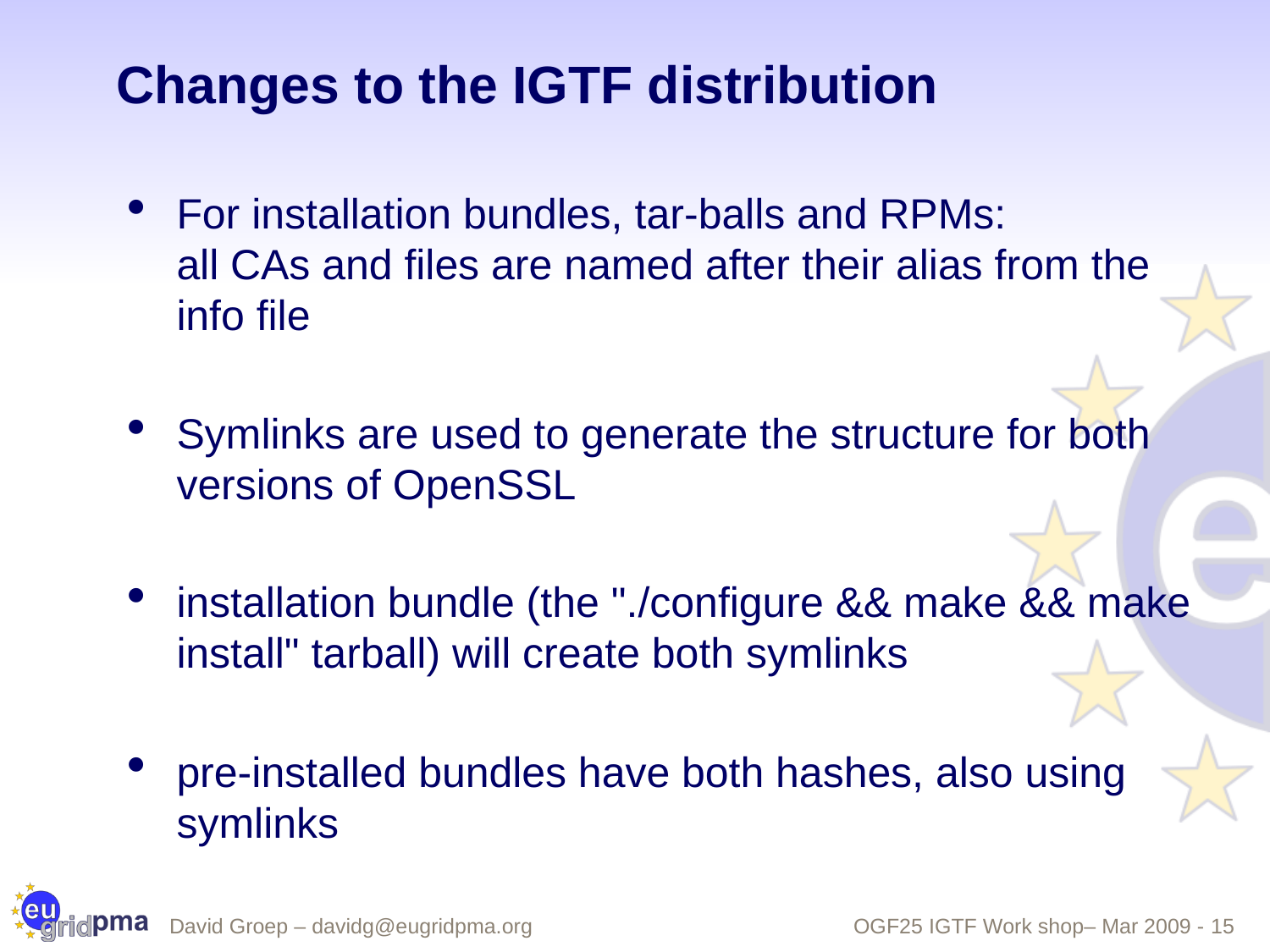

# Changes to the IGTF distribution
For installation bundles, tar-balls and RPMs:
all CAs and files are named after their alias from the info file

Symlinks are used to generate the structure for both versions of OpenSSL

installation bundle (the "./configure && make && make install" tarball) will create both symlinks

pre-installed bundles have both hashes, also using symlinks